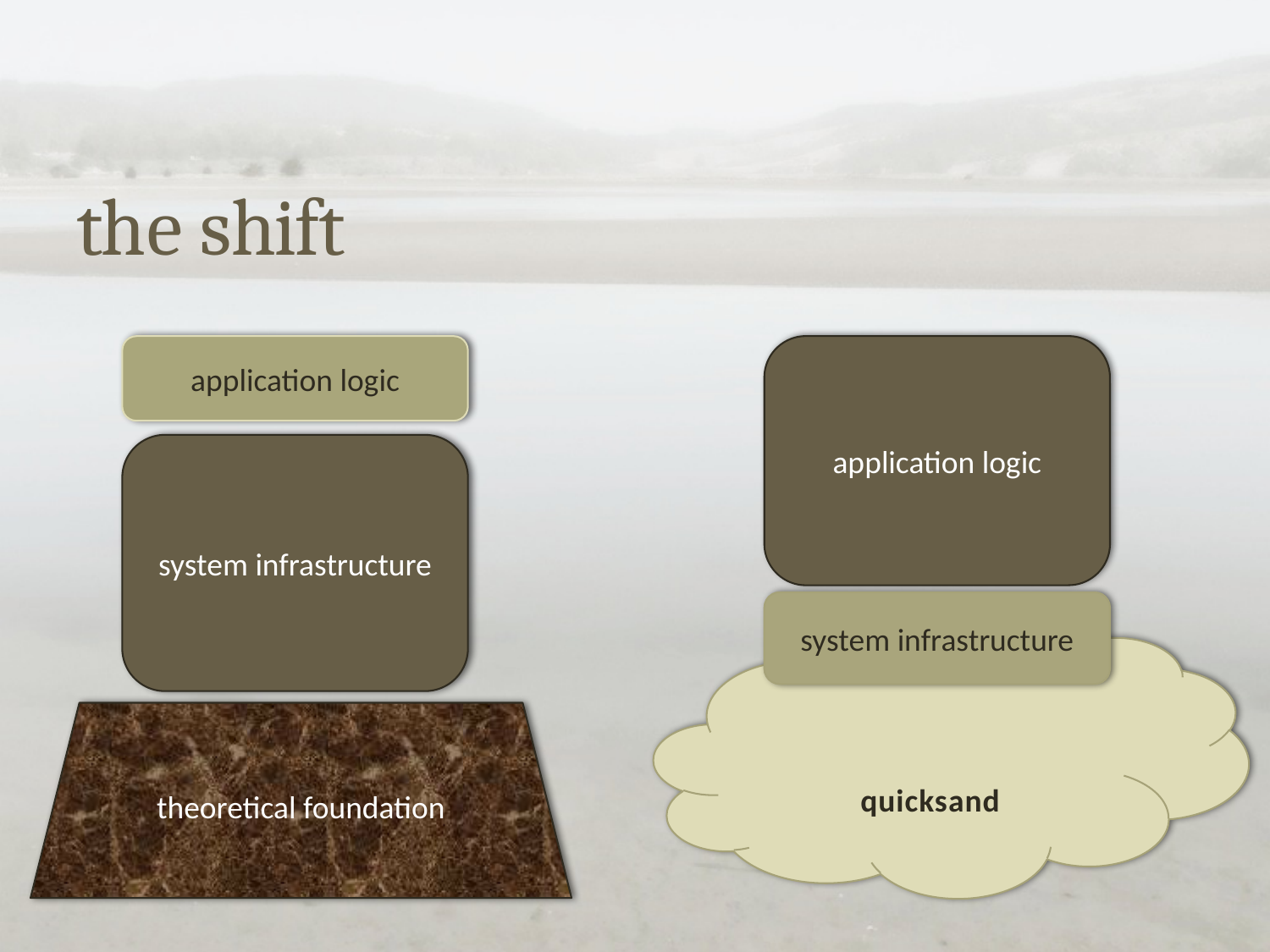

the shift
application logic
application logic
system infrastructure
system infrastructure

quicksand
theoretical foundation